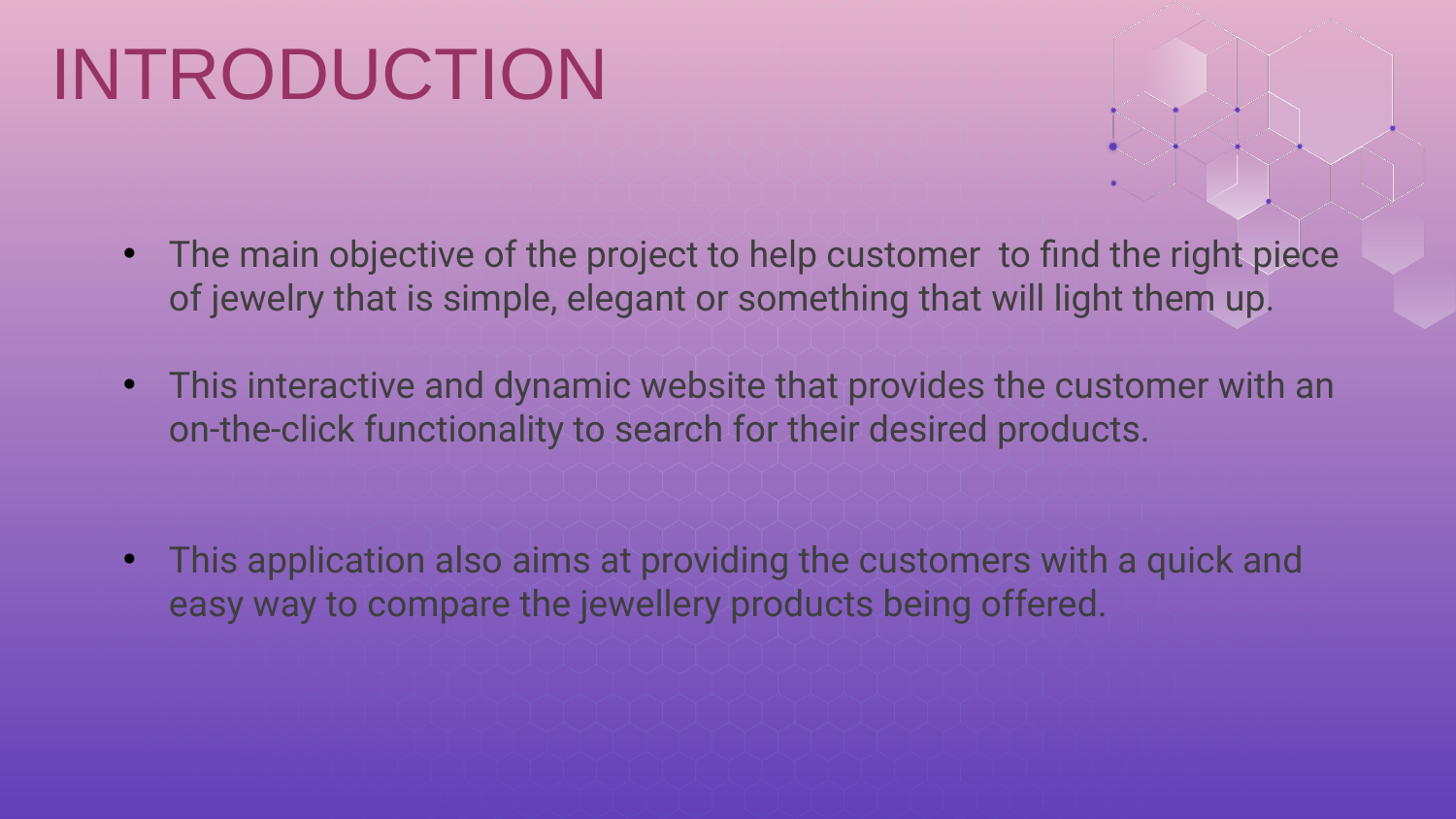

# INTRODUCTION
The main objective of the project to help customer  to find the right piece of jewelry that is simple, elegant or something that will light them up.

This interactive and dynamic website that provides the customer with an on-the-click functionality to search for their desired products.

This application also aims at providing the customers with a quick and easy way to compare the jewellery products being offered.